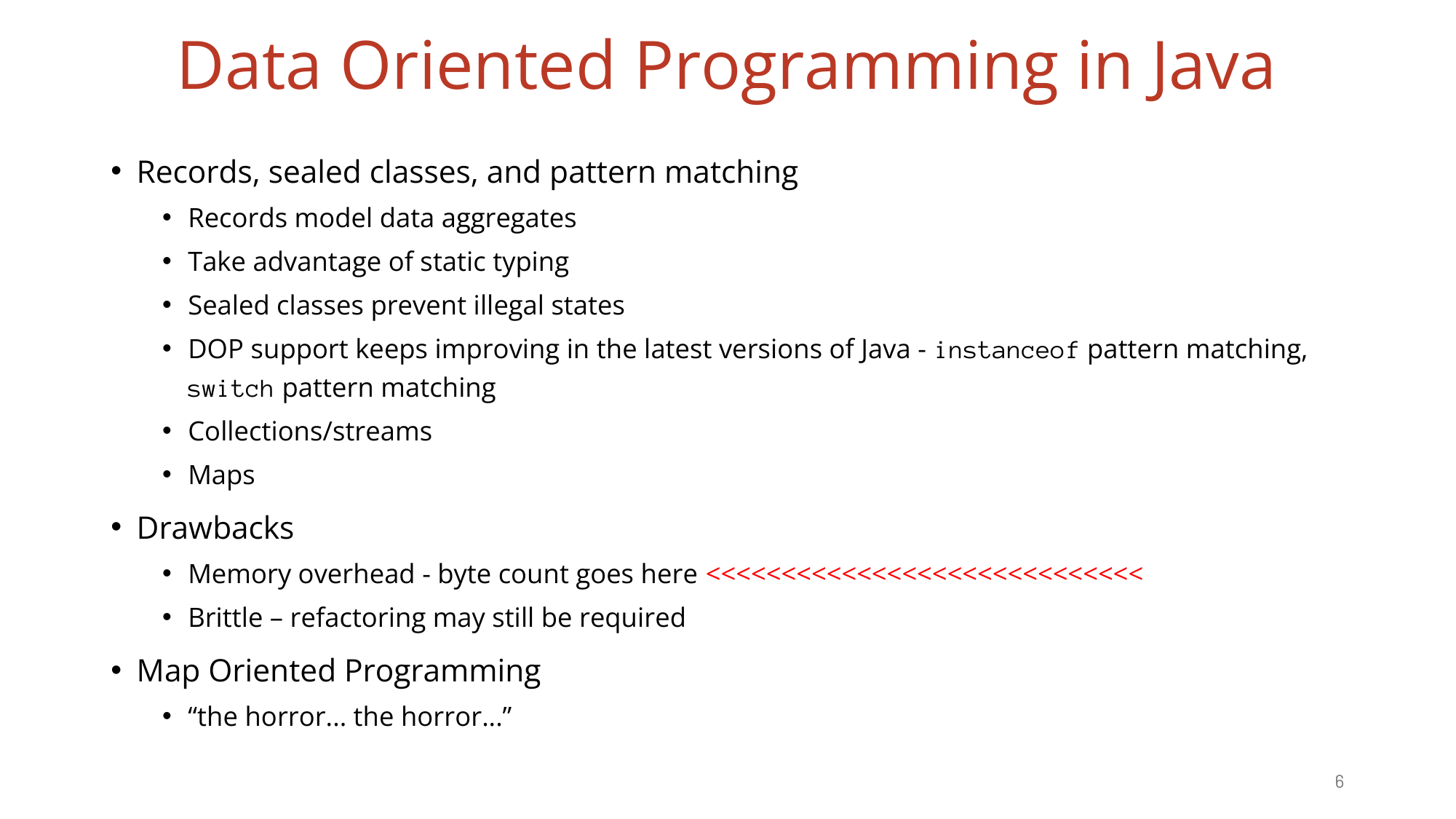

# Data Oriented Programming in Java
Records, sealed classes, and pattern matching
Records model data aggregates
Take advantage of static typing
Sealed classes prevent illegal states
DOP support keeps improving in the latest versions of Java - instanceof pattern matching, switch pattern matching
Collections/streams
Maps
Drawbacks
Memory overhead - byte count goes here <<<<<<<<<<<<<<<<<<<<<<<<<<<<<
Brittle – refactoring may still be required
Map Oriented Programming
“the horror... the horror...”
6